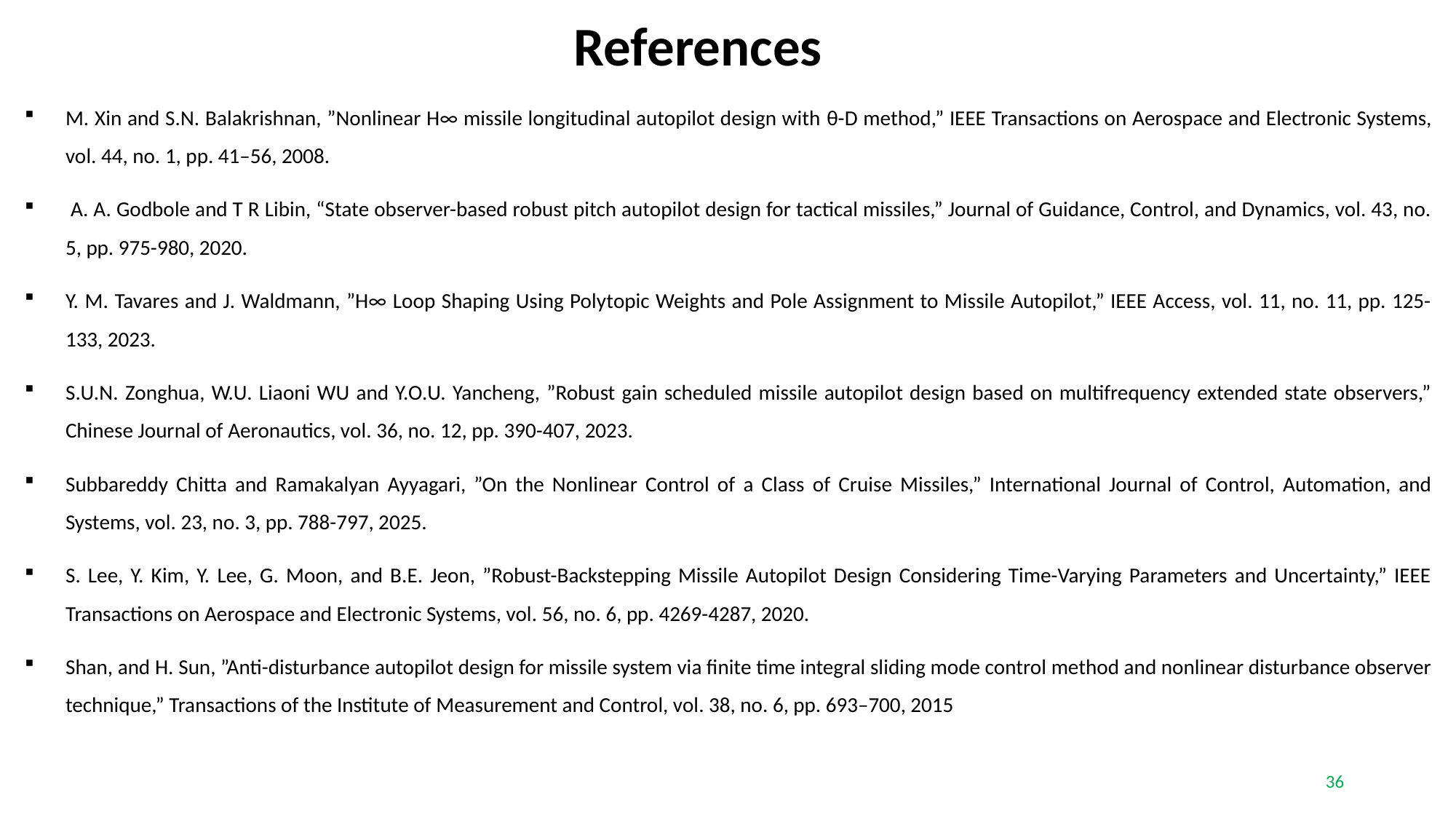

# References
M. Xin and S.N. Balakrishnan, ”Nonlinear H∞ missile longitudinal autopilot design with θ-D method,” IEEE Transactions on Aerospace and Electronic Systems, vol. 44, no. 1, pp. 41–56, 2008.
 A. A. Godbole and T R Libin, “State observer-based robust pitch autopilot design for tactical missiles,” Journal of Guidance, Control, and Dynamics, vol. 43, no. 5, pp. 975-980, 2020.
Y. M. Tavares and J. Waldmann, ”H∞ Loop Shaping Using Polytopic Weights and Pole Assignment to Missile Autopilot,” IEEE Access, vol. 11, no. 11, pp. 125-133, 2023.
S.U.N. Zonghua, W.U. Liaoni WU and Y.O.U. Yancheng, ”Robust gain scheduled missile autopilot design based on multifrequency extended state observers,” Chinese Journal of Aeronautics, vol. 36, no. 12, pp. 390-407, 2023.
Subbareddy Chitta and Ramakalyan Ayyagari, ”On the Nonlinear Control of a Class of Cruise Missiles,” International Journal of Control, Automation, and Systems, vol. 23, no. 3, pp. 788-797, 2025.
S. Lee, Y. Kim, Y. Lee, G. Moon, and B.E. Jeon, ”Robust-Backstepping Missile Autopilot Design Considering Time-Varying Parameters and Uncertainty,” IEEE Transactions on Aerospace and Electronic Systems, vol. 56, no. 6, pp. 4269-4287, 2020.
Shan, and H. Sun, ”Anti-disturbance autopilot design for missile system via finite time integral sliding mode control method and nonlinear disturbance observer technique,” Transactions of the Institute of Measurement and Control, vol. 38, no. 6, pp. 693–700, 2015
36